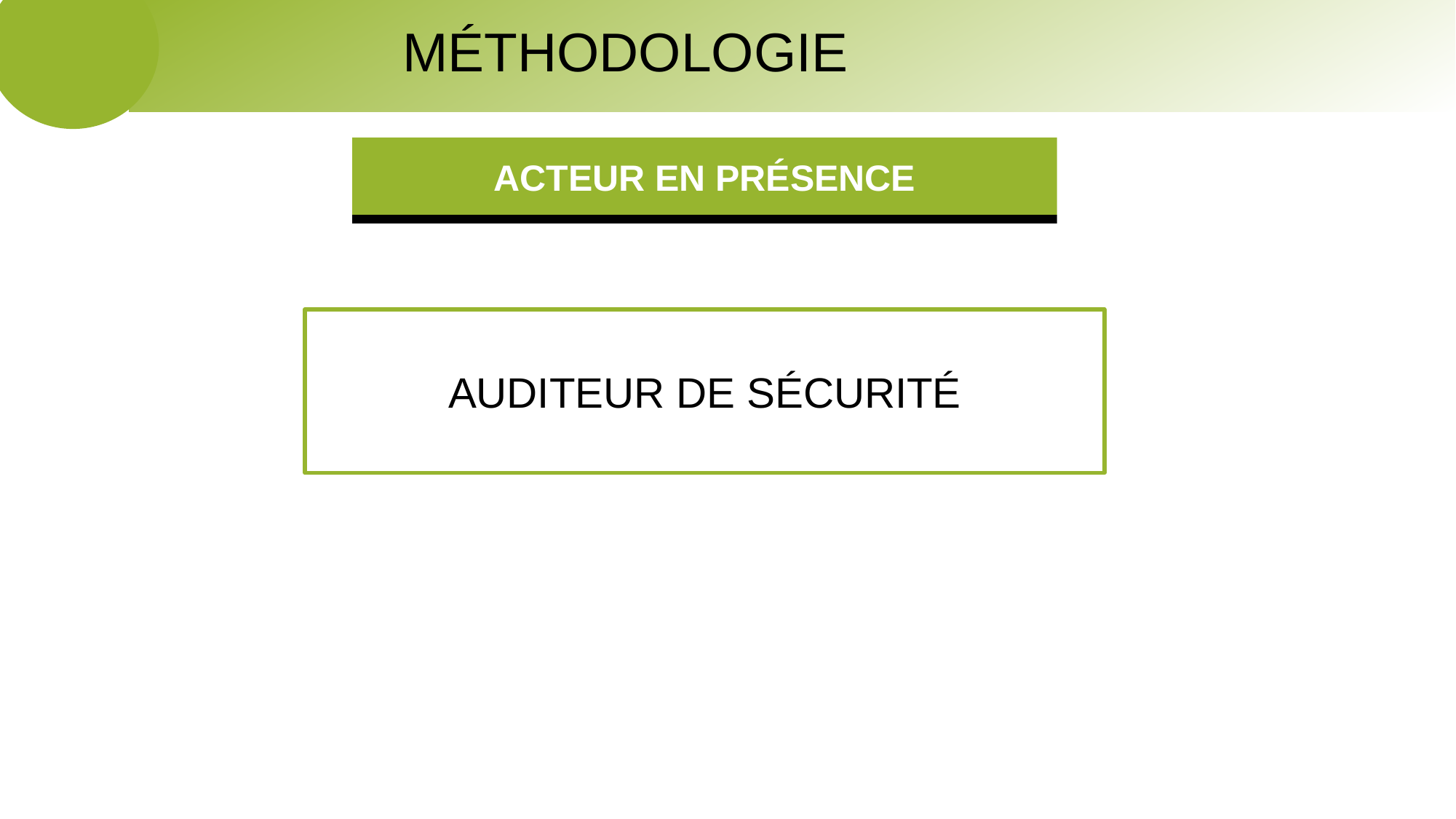

MÉTHODOLOGIE
ACTEUR EN PRÉSENCE

AUDITEUR DE SÉCURITÉ